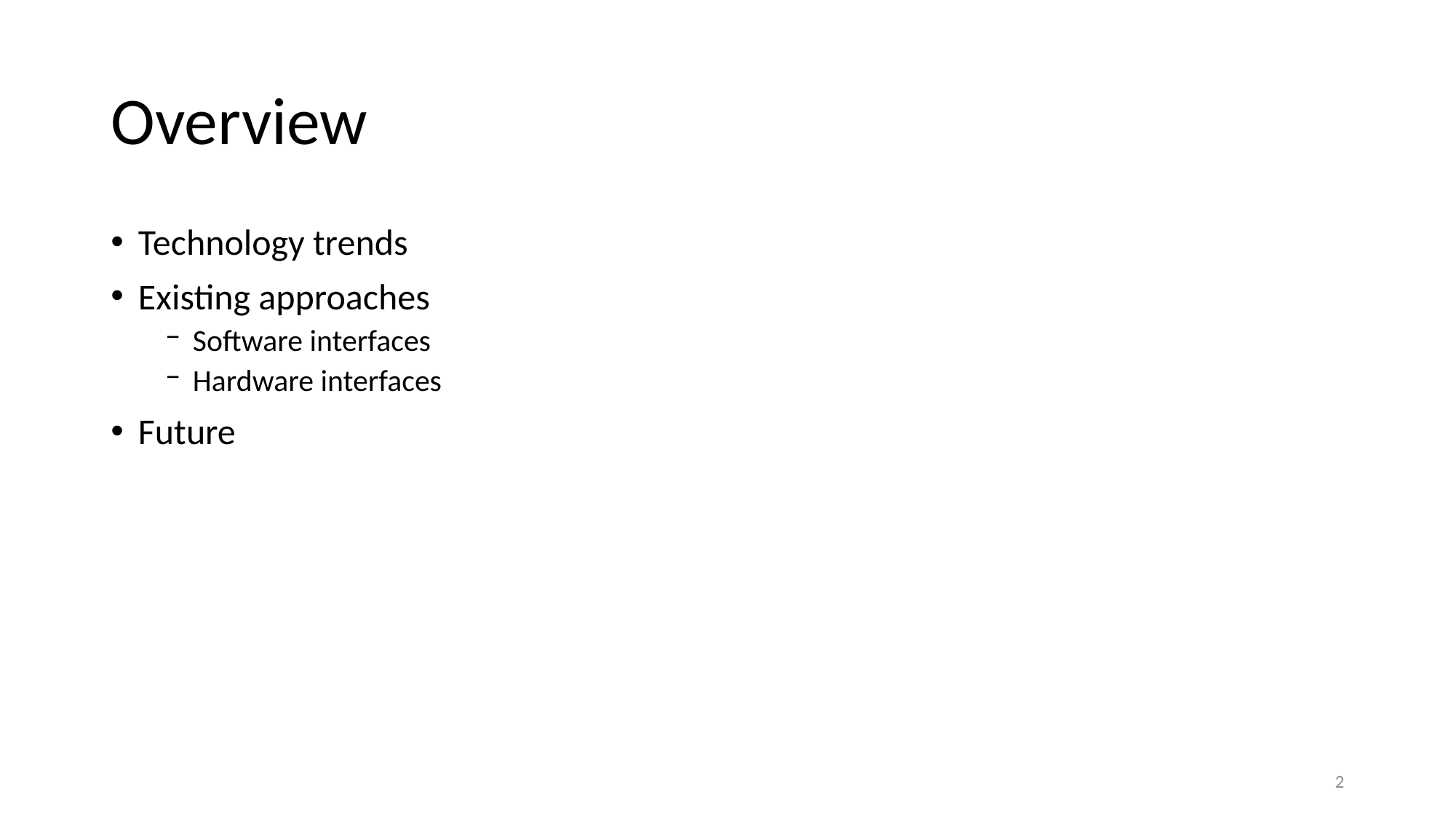

# Overview
Technology trends
Existing approaches
Software interfaces
Hardware interfaces
Future
2